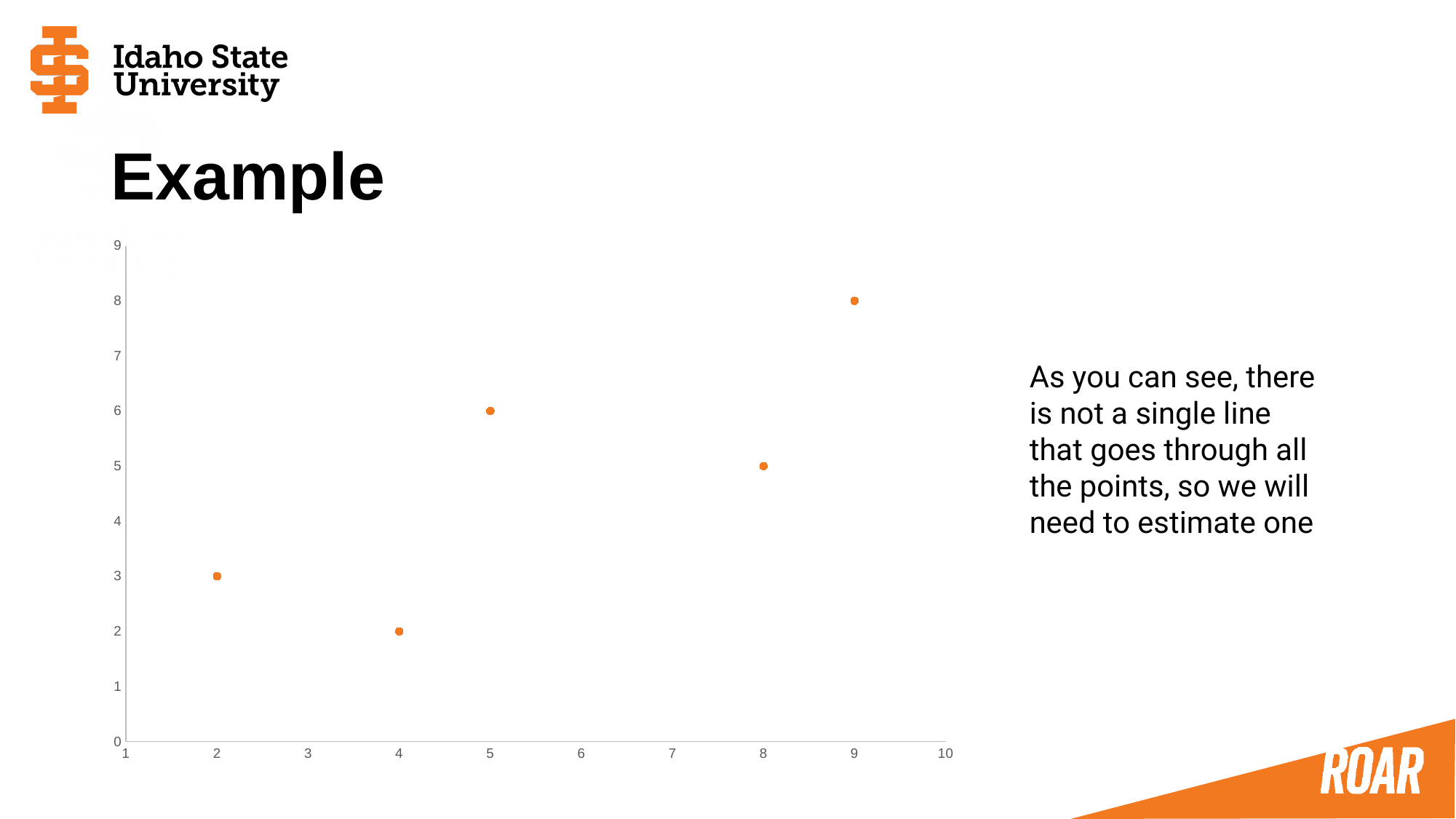

# Example

### Chart

| Category |  |
|---|---|
As you can see, there is not a single line that goes through all the points, so we will need to estimate one